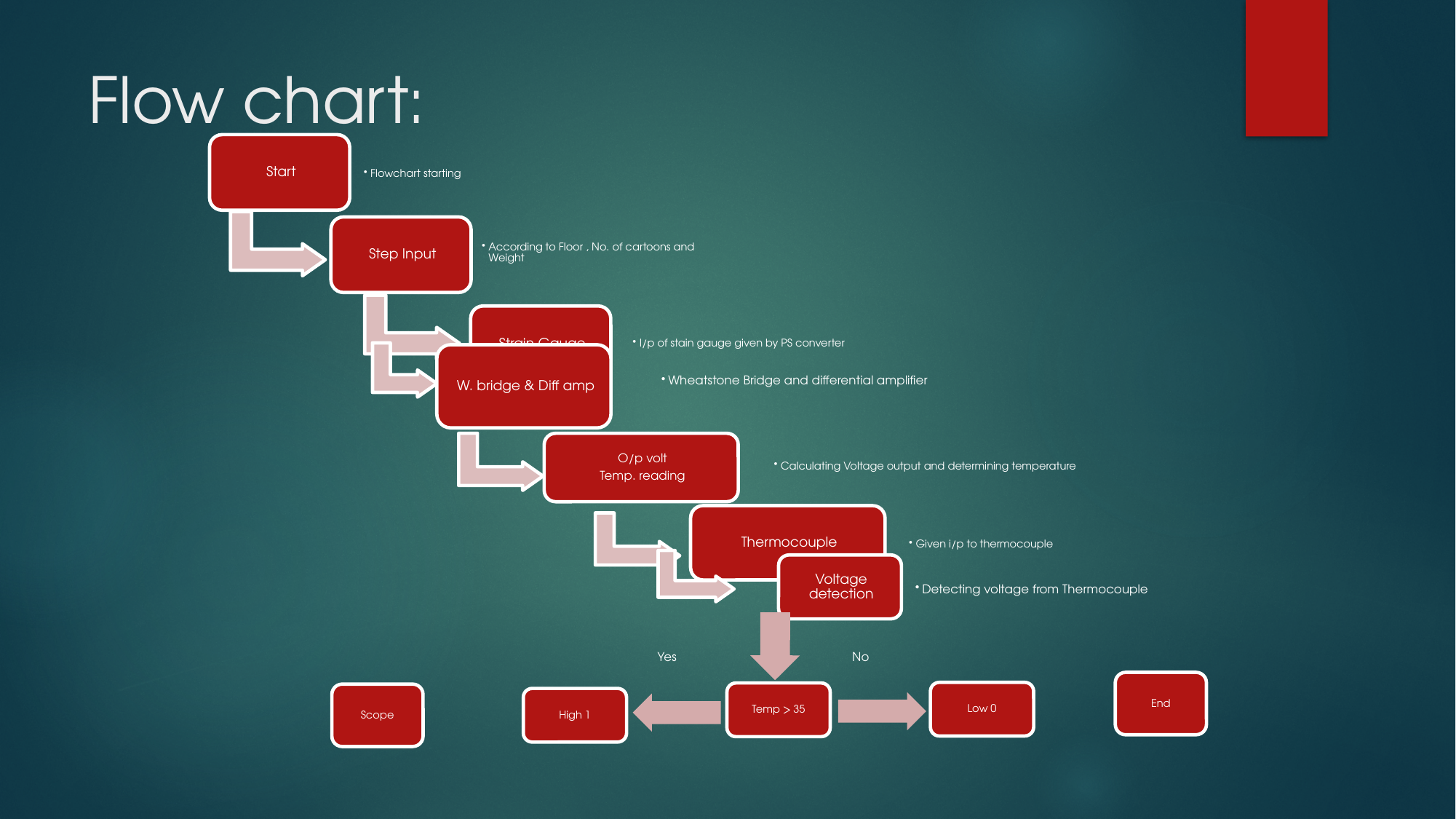

# Flow chart:
Start
Flowchart starting
Step Input
According to Floor , No. of cartoons and Weight
Strain Gauge
I/p of stain gauge given by PS converter
W. bridge & Diff amp
Wheatstone Bridge and differential amplifier
O/p volt
Temp. reading
Calculating Voltage output and determining temperature
Thermocouple
Given i/p to thermocouple

Voltage detection
Detecting voltage from Thermocouple

Low 0

Temp > 35

High 1

     Yes                       No

End

Scope